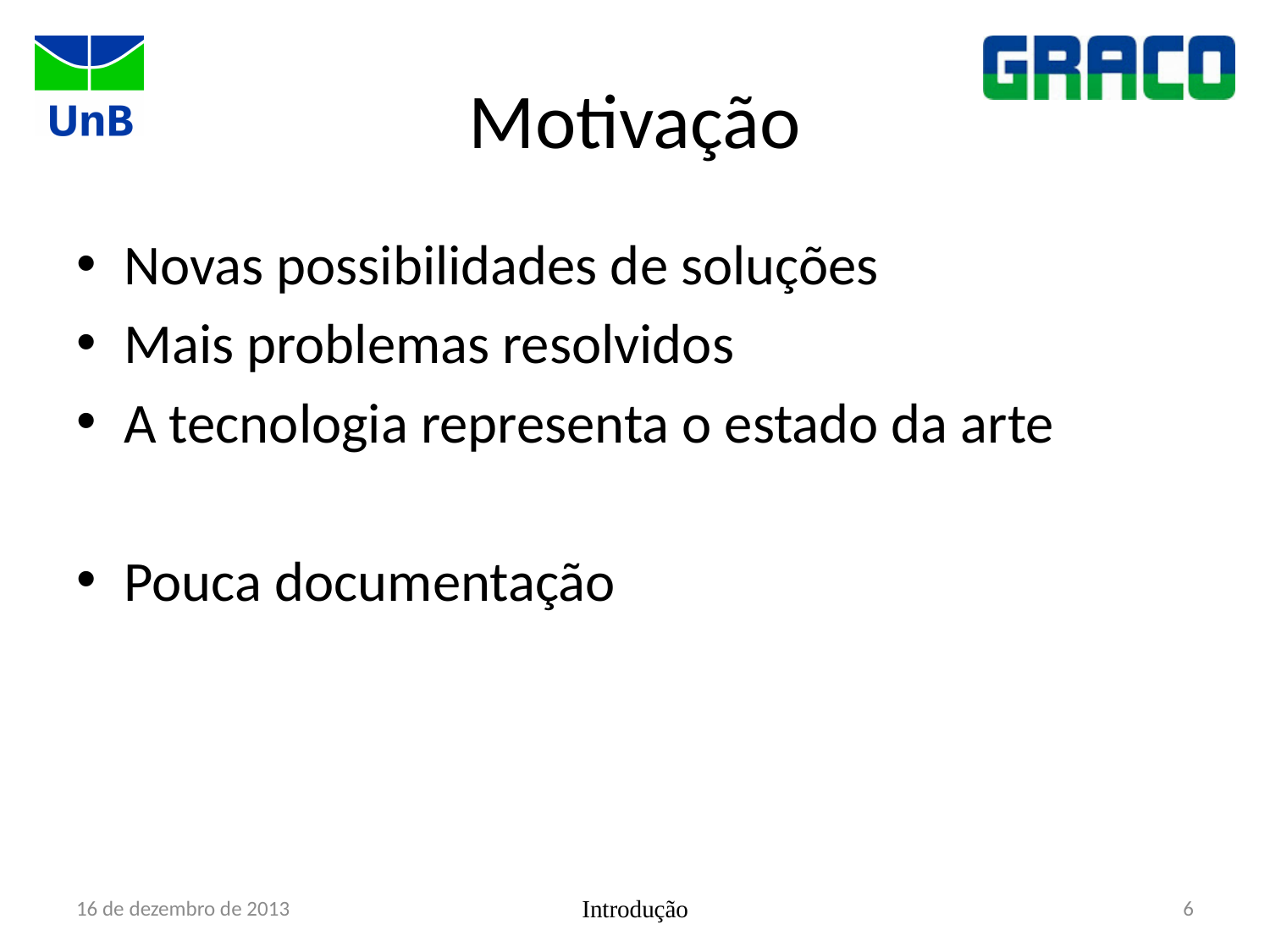

# Motivação
Novas possibilidades de soluções
Mais problemas resolvidos
A tecnologia representa o estado da arte

Pouca documentação

16 de dezembro de 2013
Introdução
6